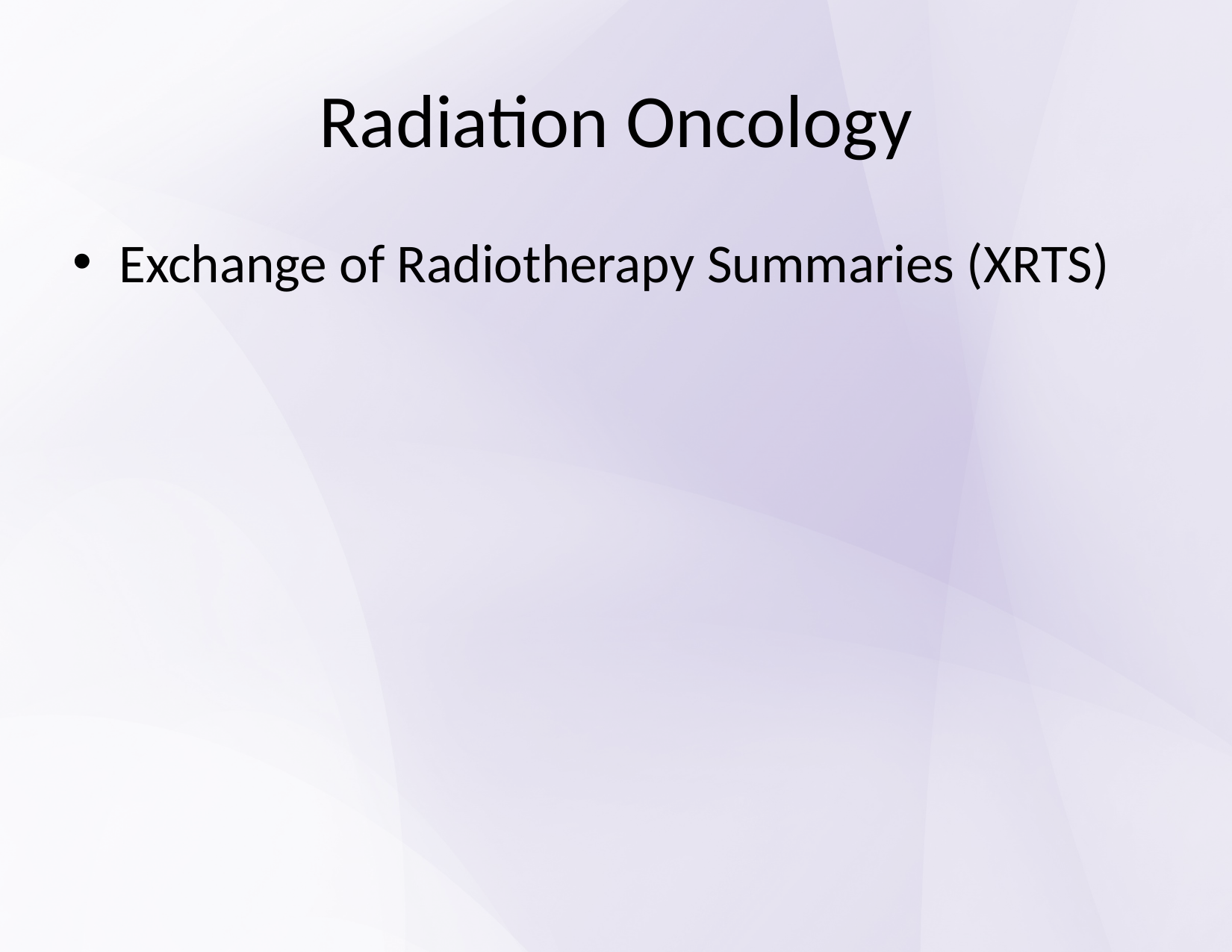

# Radiation Oncology
Exchange of Radiotherapy Summaries (XRTS)